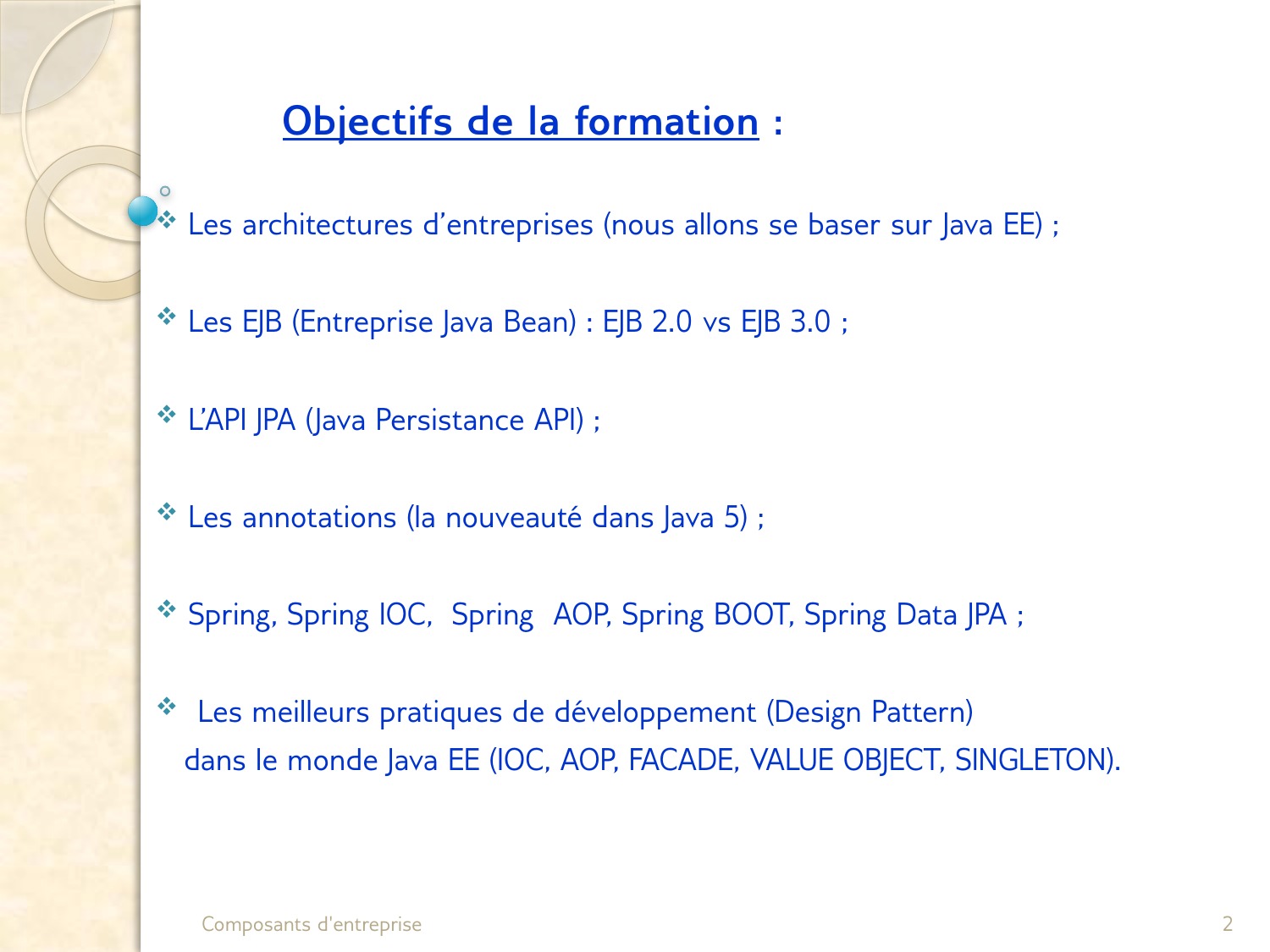

Objectifs de la formation :

 Les architectures d’entreprises (nous allons se baser sur Java EE) ;

 Les EJB (Entreprise Java Bean) : EJB 2.0 vs EJB 3.0 ;

 L’API JPA (Java Persistance API) ;

 Les annotations (la nouveauté dans Java 5) ;

 Spring, Spring IOC,  Spring  AOP, Spring BOOT, Spring Data JPA ;

  Les meilleurs pratiques de développement (Design Pattern)
   dans le monde Java EE (IOC, AOP, FACADE, VALUE OBJECT, SINGLETON).

Composants d'entreprise
2